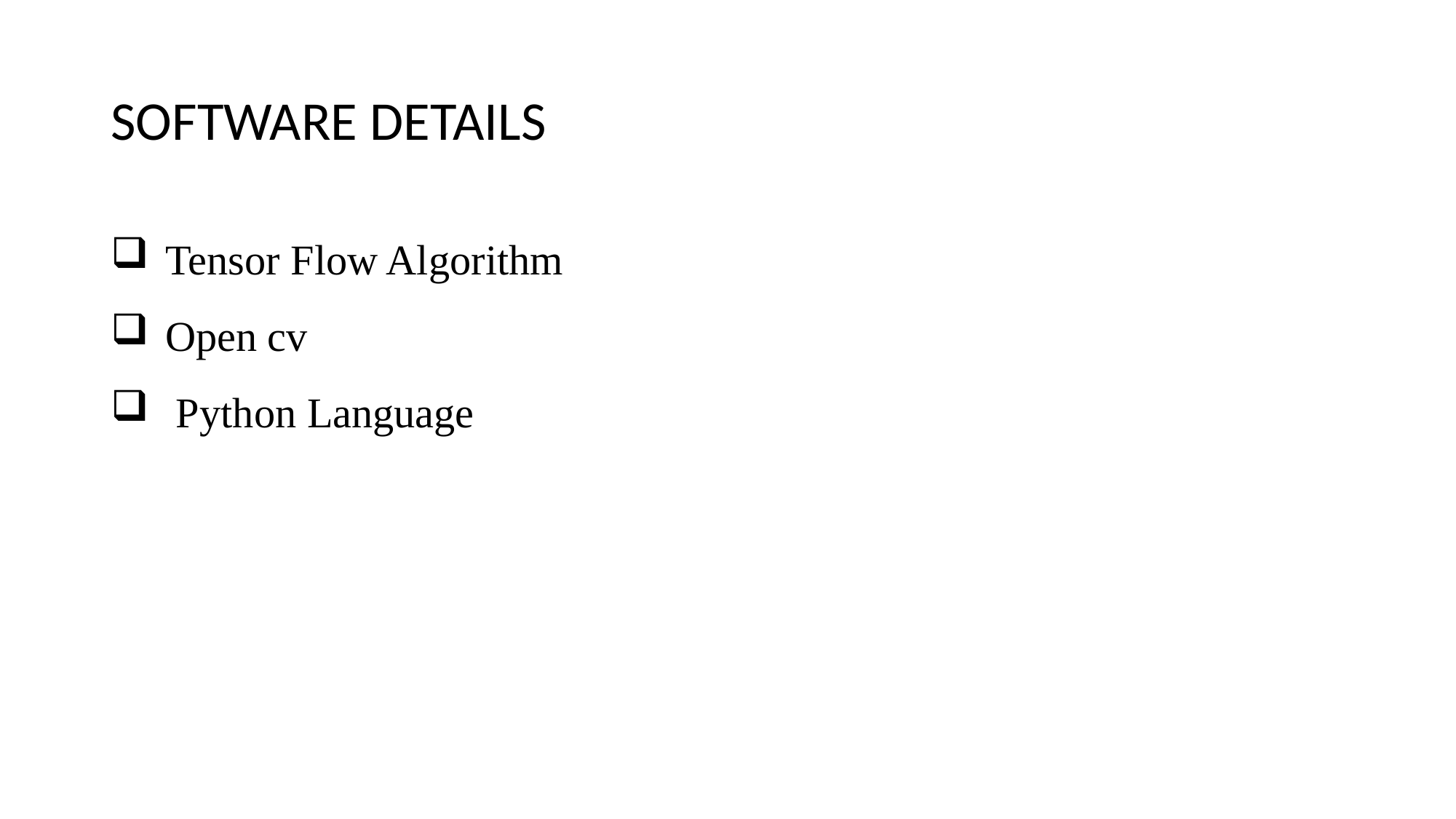

# SOFTWARE DETAILS
Tensor Flow Algorithm
Open cv
 Python Language